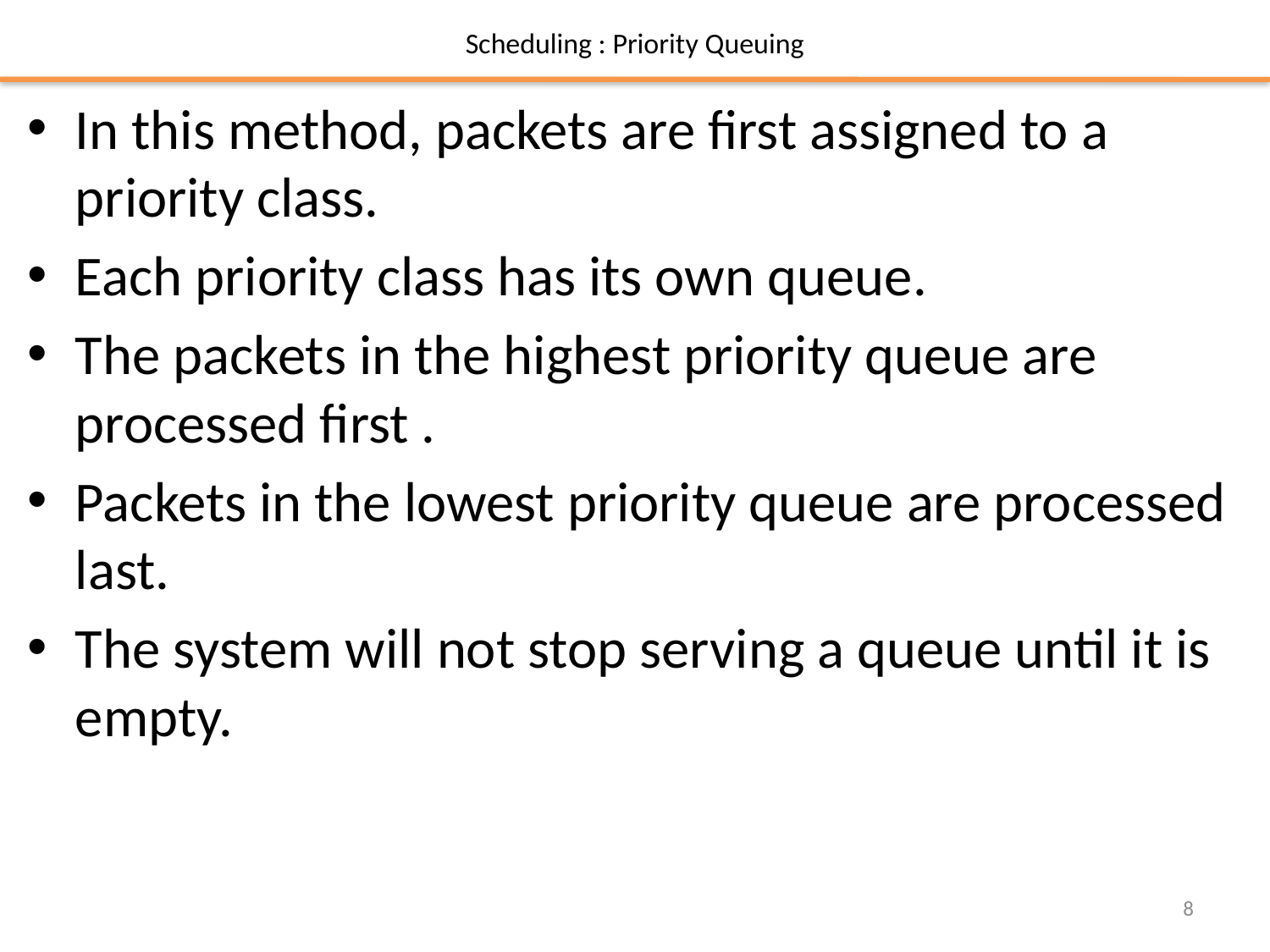

# Scheduling : Priority Queuing
In this method, packets are first assigned to a priority class.
Each priority class has its own queue.
The packets in the highest priority queue are processed first .
Packets in the lowest priority queue are processed last.
The system will not stop serving a queue until it is empty.
8